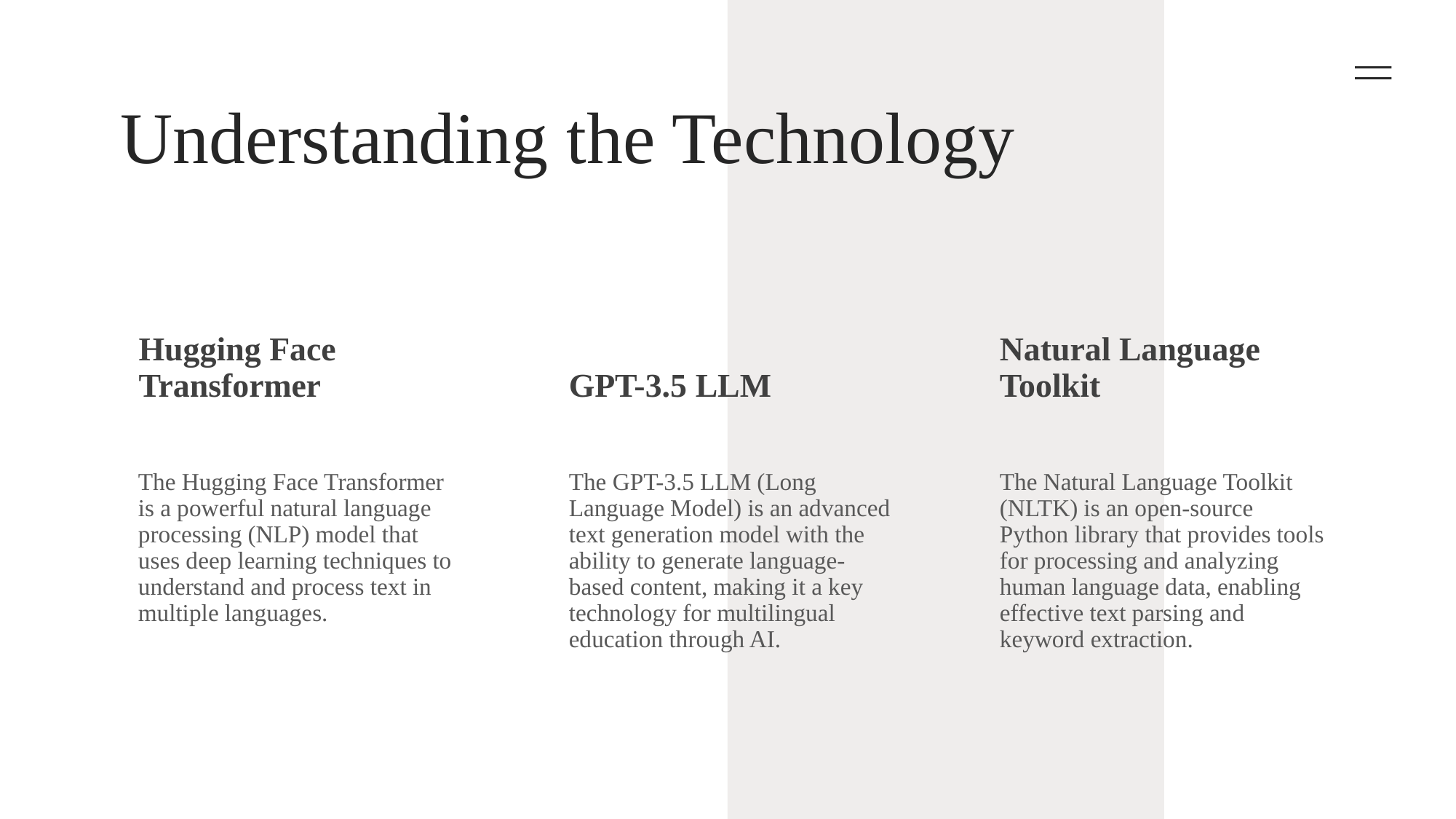

# Understanding the Technology
Hugging Face Transformer
GPT-3.5 LLM
Natural Language Toolkit
The Hugging Face Transformer is a powerful natural language processing (NLP) model that uses deep learning techniques to understand and process text in multiple languages.
The GPT-3.5 LLM (Long Language Model) is an advanced text generation model with the ability to generate language-based content, making it a key technology for multilingual education through AI.
The Natural Language Toolkit (NLTK) is an open-source Python library that provides tools for processing and analyzing human language data, enabling effective text parsing and keyword extraction.